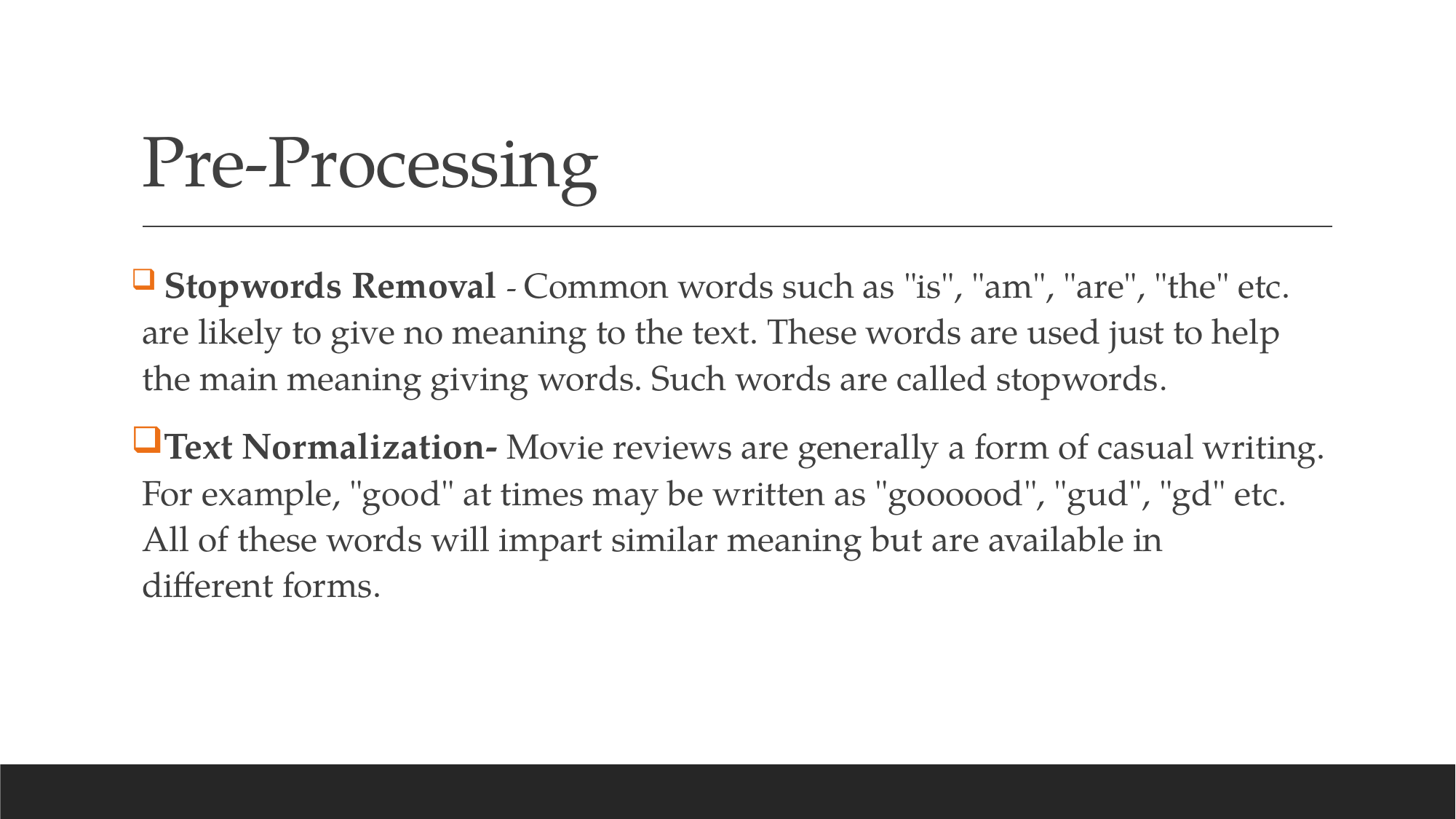

# Pre-Processing
 Stopwords Removal - Common words such as "is", "am", "are", "the" etc. are likely to give no meaning to the text. These words are used just to help the main meaning giving words. Such words are called stopwords.
Text Normalization- Movie reviews are generally a form of casual writing. For example, "good" at times may be written as "goooood", "gud", "gd" etc. All of these words will impart similar meaning but are available in different forms.